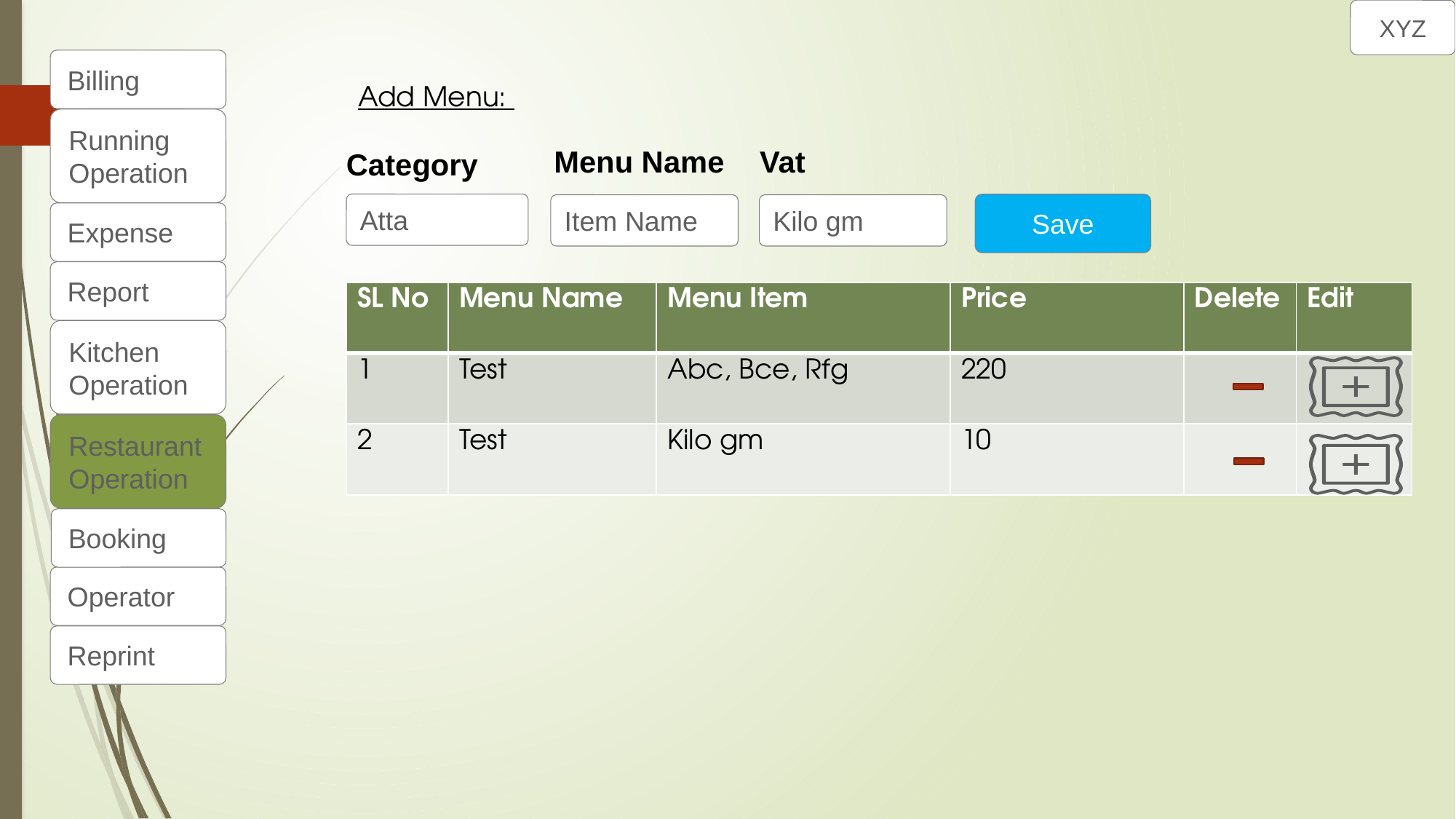

XYZ
Billing
Add Menu:
Running
Operation
Menu Name
Item Name
Vat
Kilo gm
Category
Atta
Save
Expense
Report
| SL No | Menu Name | Menu Item | Price | Delete | Edit |
| --- | --- | --- | --- | --- | --- |
| 1 | Test | Abc, Bce, Rfg | 220 |  |  |
| 2 | Test | Kilo gm | 10 |  |  |
Kitchen
Operation

Restaurant
Operation

Booking
Operator
Reprint